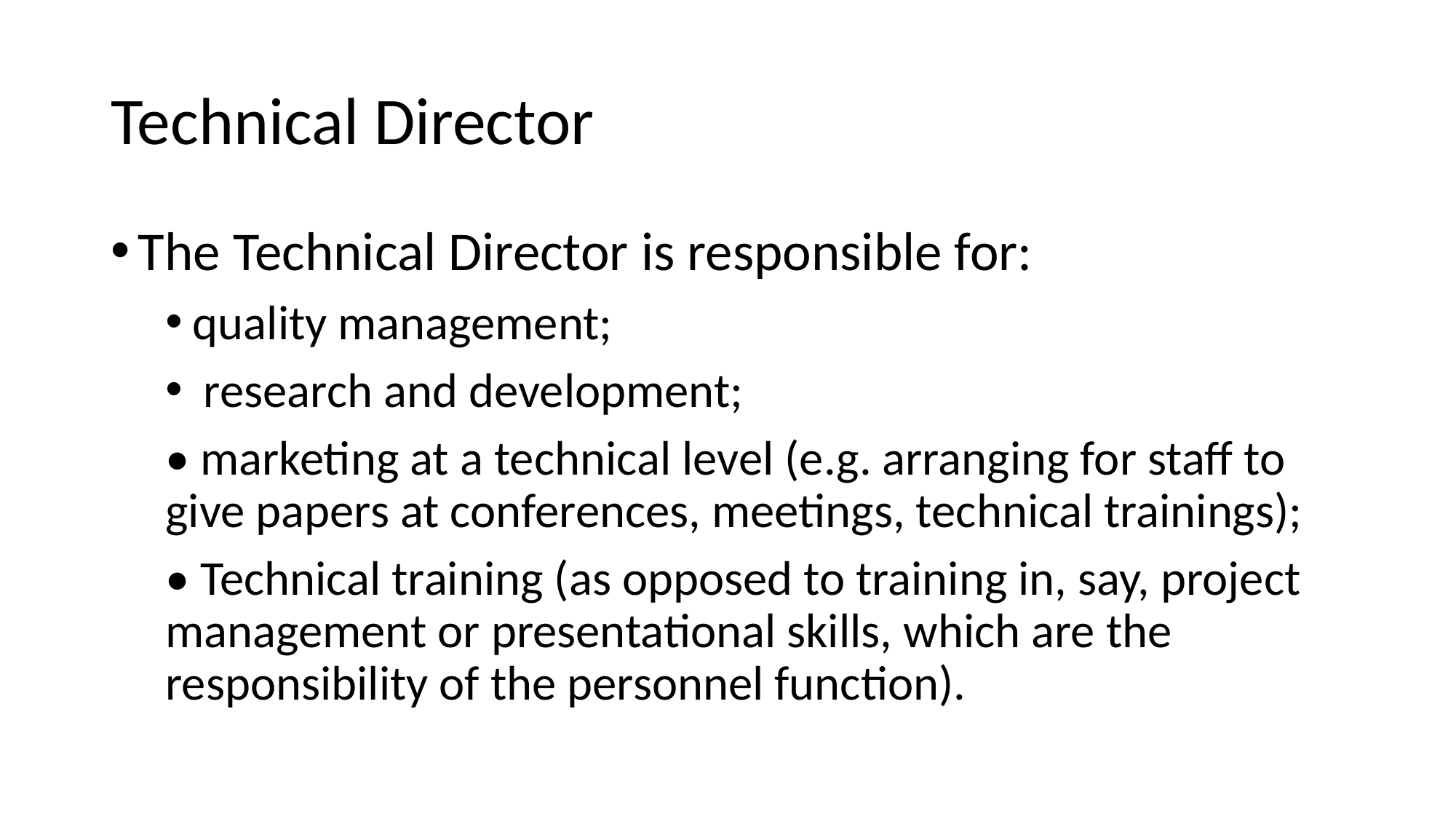

# Technical Director
The Technical Director is responsible for:
quality management;
 research and development;
• marketing at a technical level (e.g. arranging for staff to give papers at conferences, meetings, technical trainings);
• Technical training (as opposed to training in, say, project management or presentational skills, which are the responsibility of the personnel function).